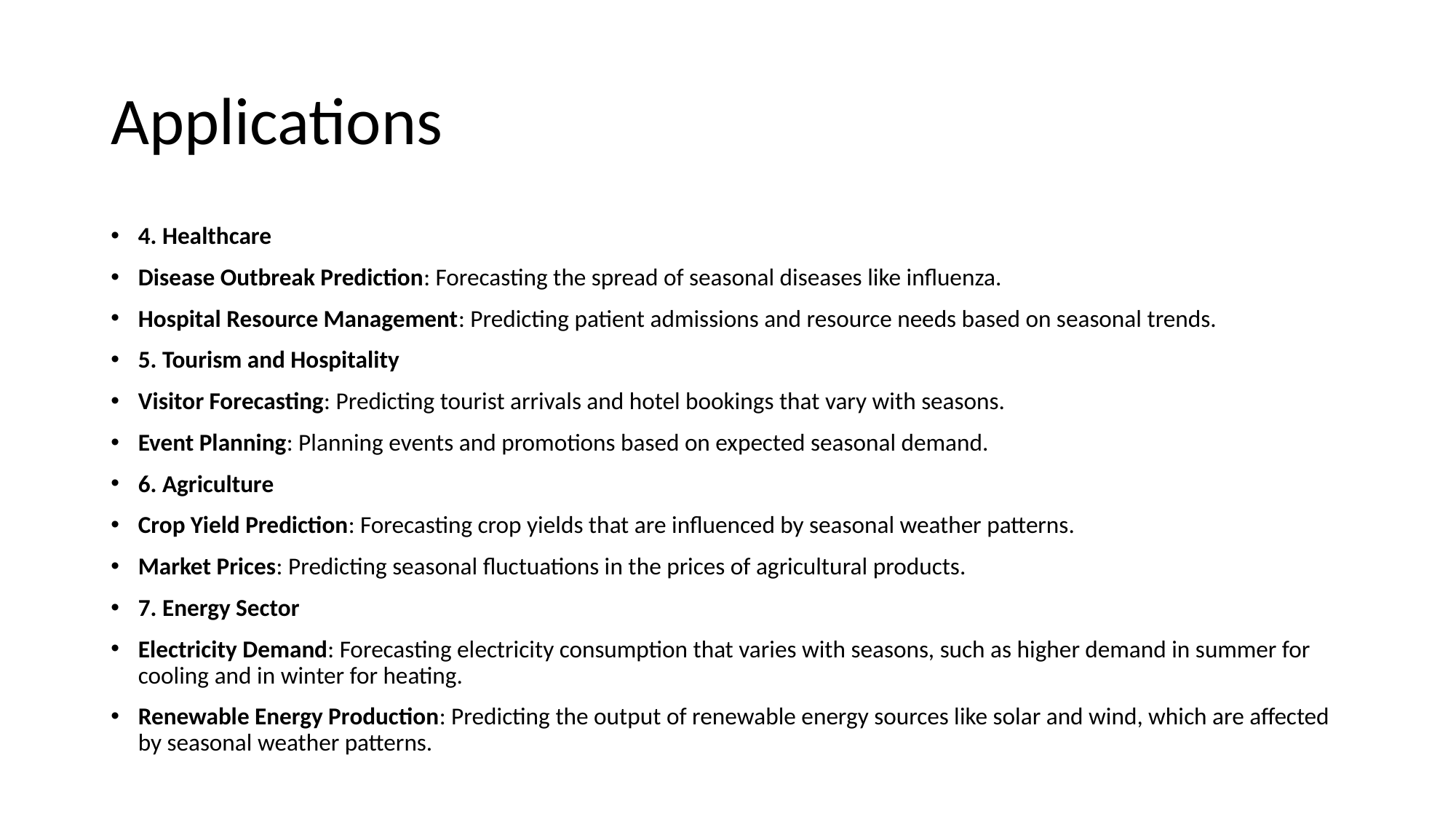

# Applications
4. Healthcare
Disease Outbreak Prediction: Forecasting the spread of seasonal diseases like influenza.
Hospital Resource Management: Predicting patient admissions and resource needs based on seasonal trends.
5. Tourism and Hospitality
Visitor Forecasting: Predicting tourist arrivals and hotel bookings that vary with seasons.
Event Planning: Planning events and promotions based on expected seasonal demand.
6. Agriculture
Crop Yield Prediction: Forecasting crop yields that are influenced by seasonal weather patterns.
Market Prices: Predicting seasonal fluctuations in the prices of agricultural products.
7. Energy Sector
Electricity Demand: Forecasting electricity consumption that varies with seasons, such as higher demand in summer for cooling and in winter for heating.
Renewable Energy Production: Predicting the output of renewable energy sources like solar and wind, which are affected by seasonal weather patterns.